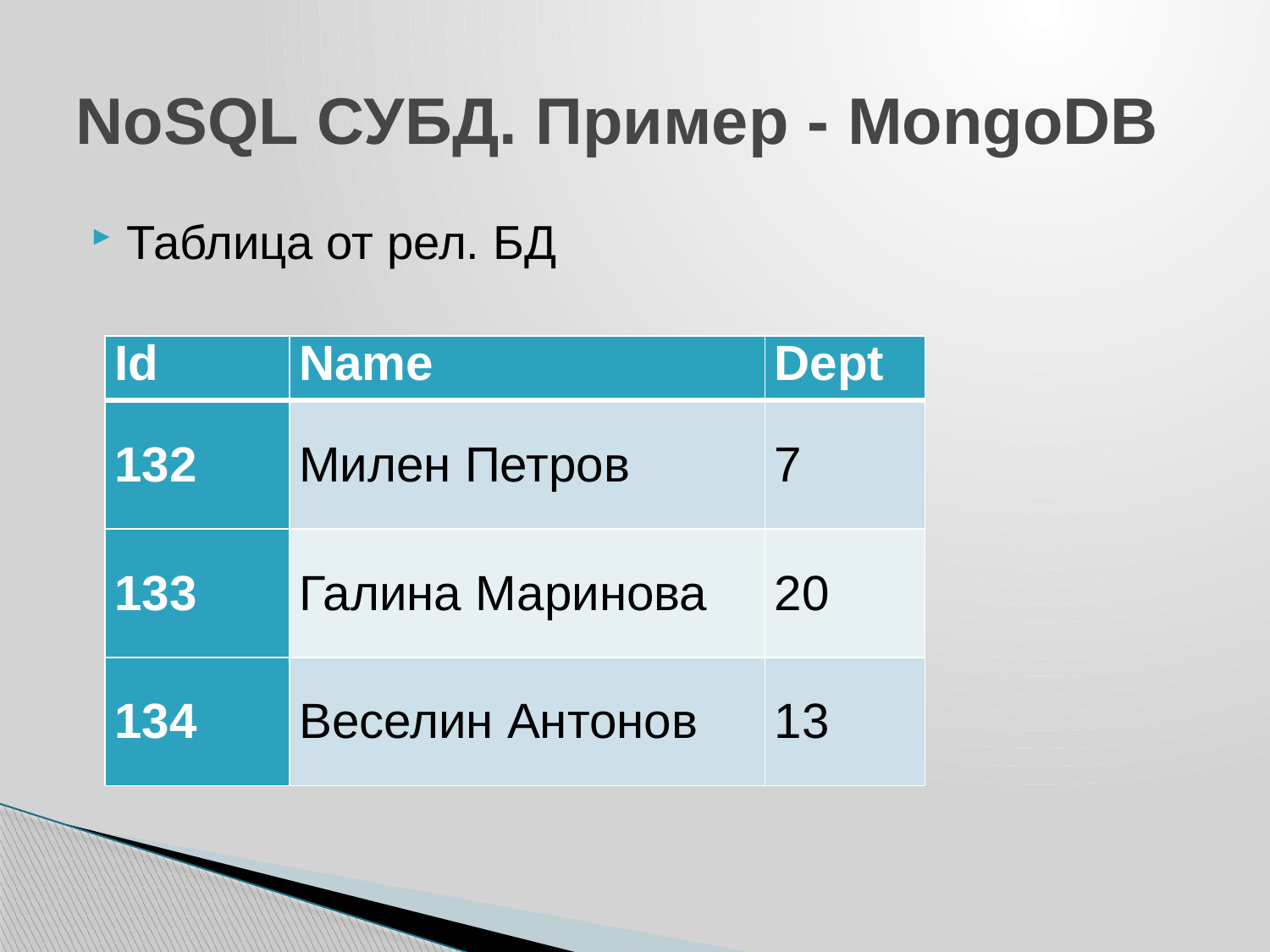

# NoSQL СУБД. Пример - MongoDB
Таблица от рел. БД

| Id | Name | Dept |
| --- | --- | --- |
| 132 | Милен Петров | 7 |
| 133 | Галина Маринова | 20 |
| 134 | Веселин Антонов | 13 |